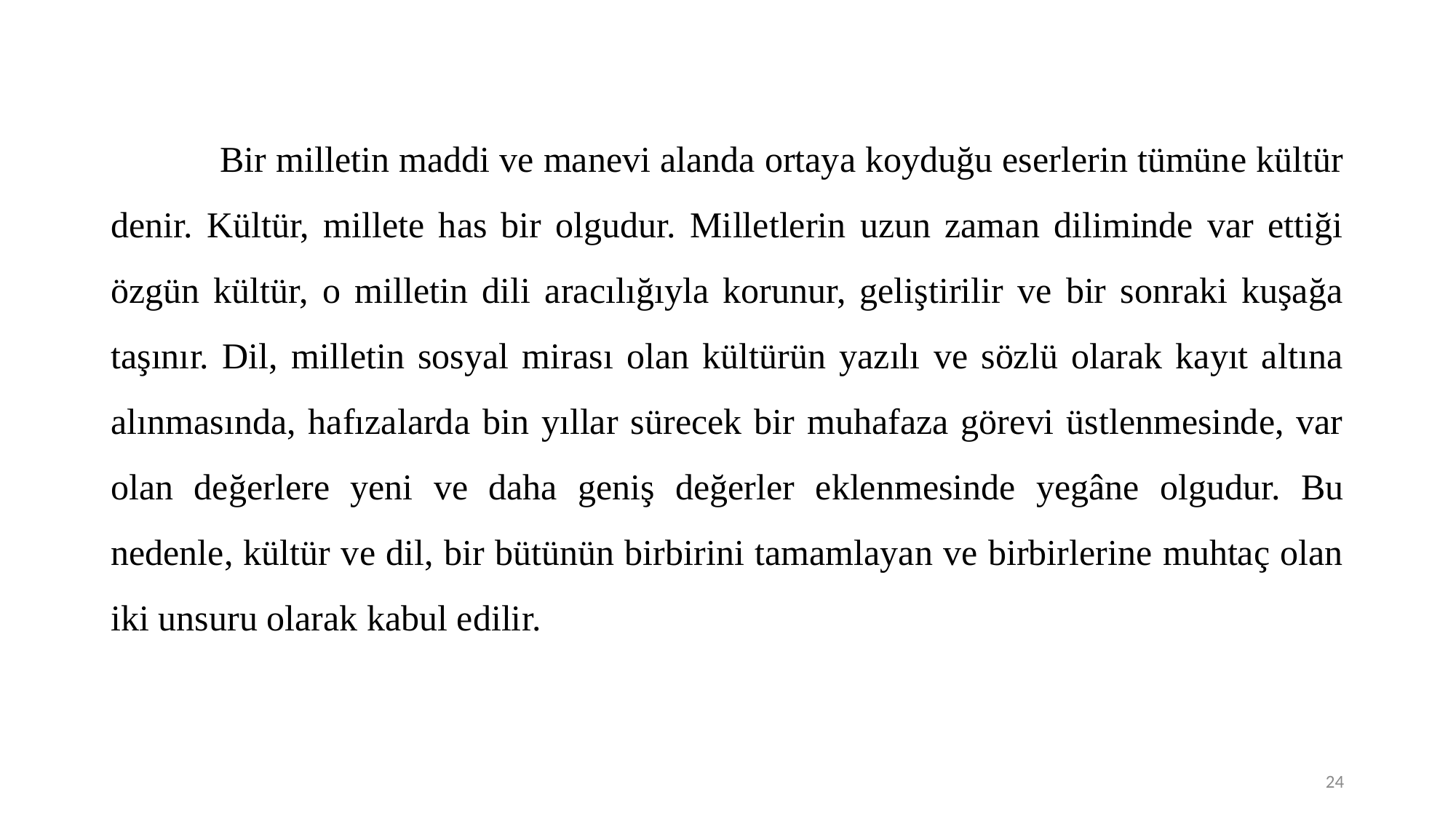

Bir milletin maddi ve manevi alanda ortaya koyduğu eserlerin tümüne kültür denir. Kültür, millete has bir olgudur. Milletlerin uzun zaman diliminde var ettiği özgün kültür, o milletin dili aracılığıyla korunur, geliştirilir ve bir sonraki kuşağa taşınır. Dil, milletin sosyal mirası olan kültürün yazılı ve sözlü olarak kayıt altına alınmasında, hafızalarda bin yıllar sürecek bir muhafaza görevi üstlenmesinde, var olan değerlere yeni ve daha geniş değerler eklenmesinde yegâne olgudur. Bu nedenle, kültür ve dil, bir bütünün birbirini tamamlayan ve birbirlerine muhtaç olan iki unsuru olarak kabul edilir.
24